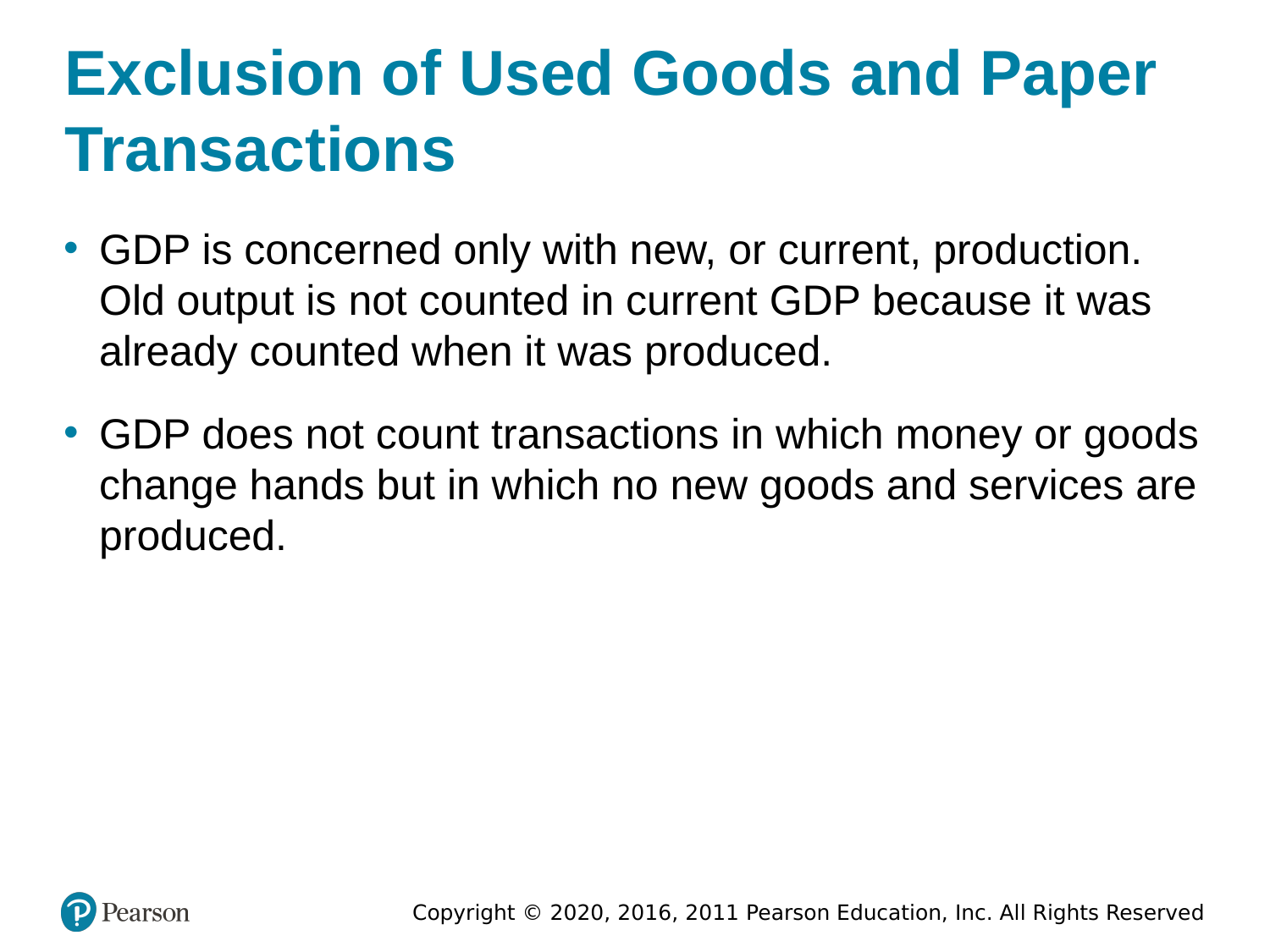

# Exclusion of Used Goods and Paper Transactions
GDP is concerned only with new, or current, production. Old output is not counted in current GDP because it was already counted when it was produced.
GDP does not count transactions in which money or goods change hands but in which no new goods and services are produced.